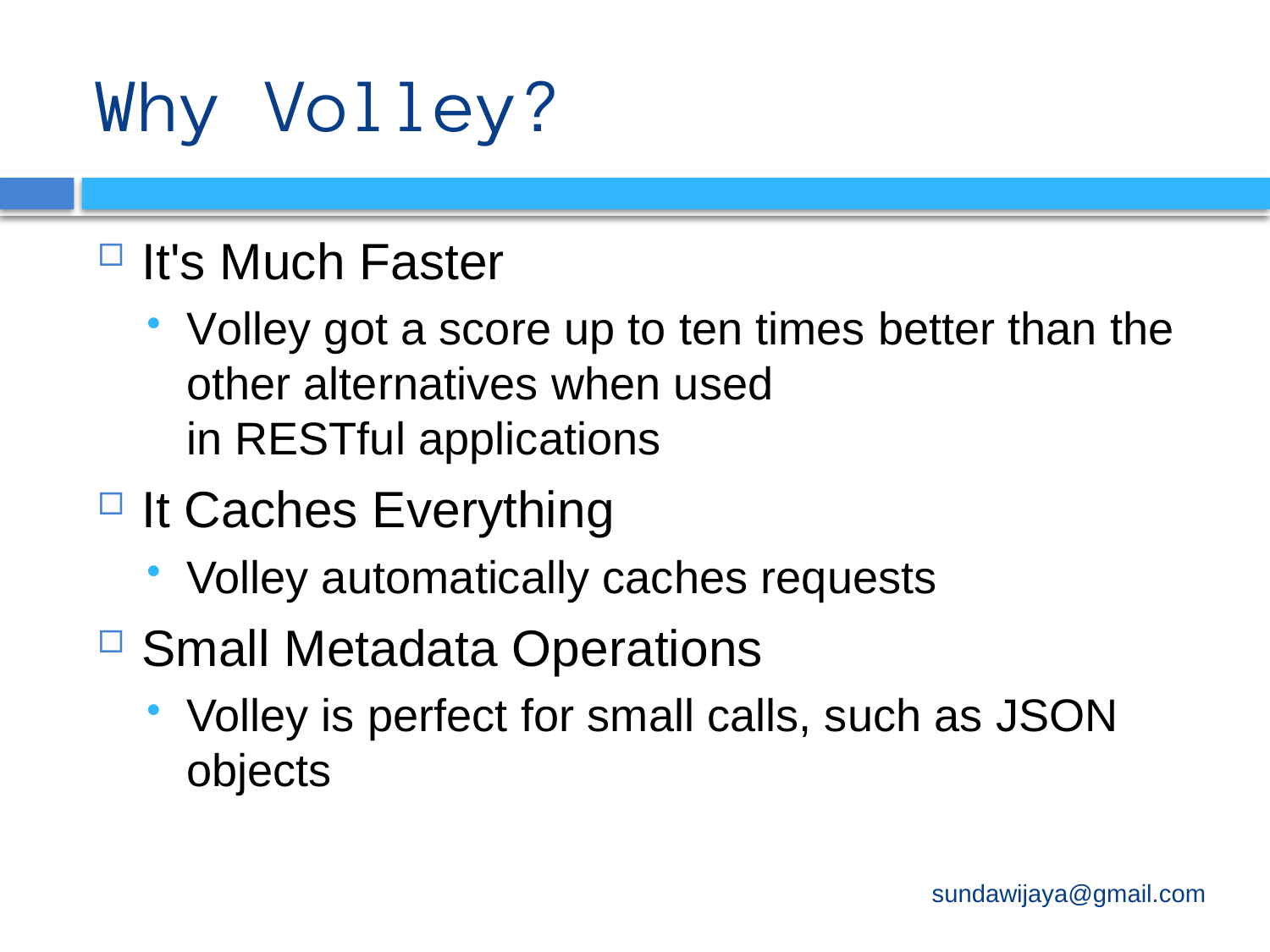

# Why Volley?
It's Much Faster
Volley got a score up to ten times better than the other alternatives when used in RESTful applications
It Caches Everything
Volley automatically caches requests
Small Metadata Operations
Volley is perfect for small calls, such as JSON objects
sundawijaya@gmail.com